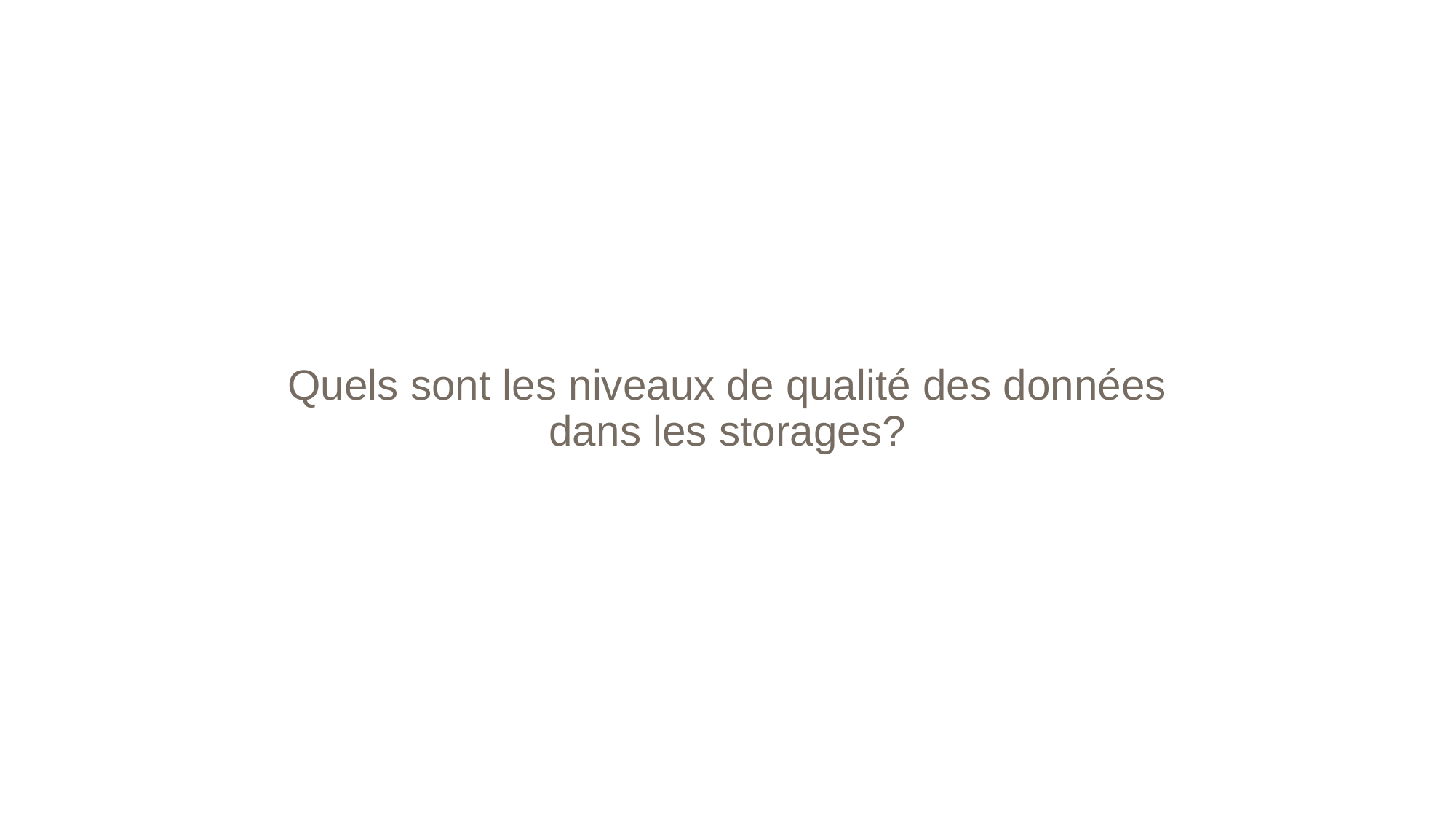

Quels sont les niveaux de qualité des données
dans les storages?